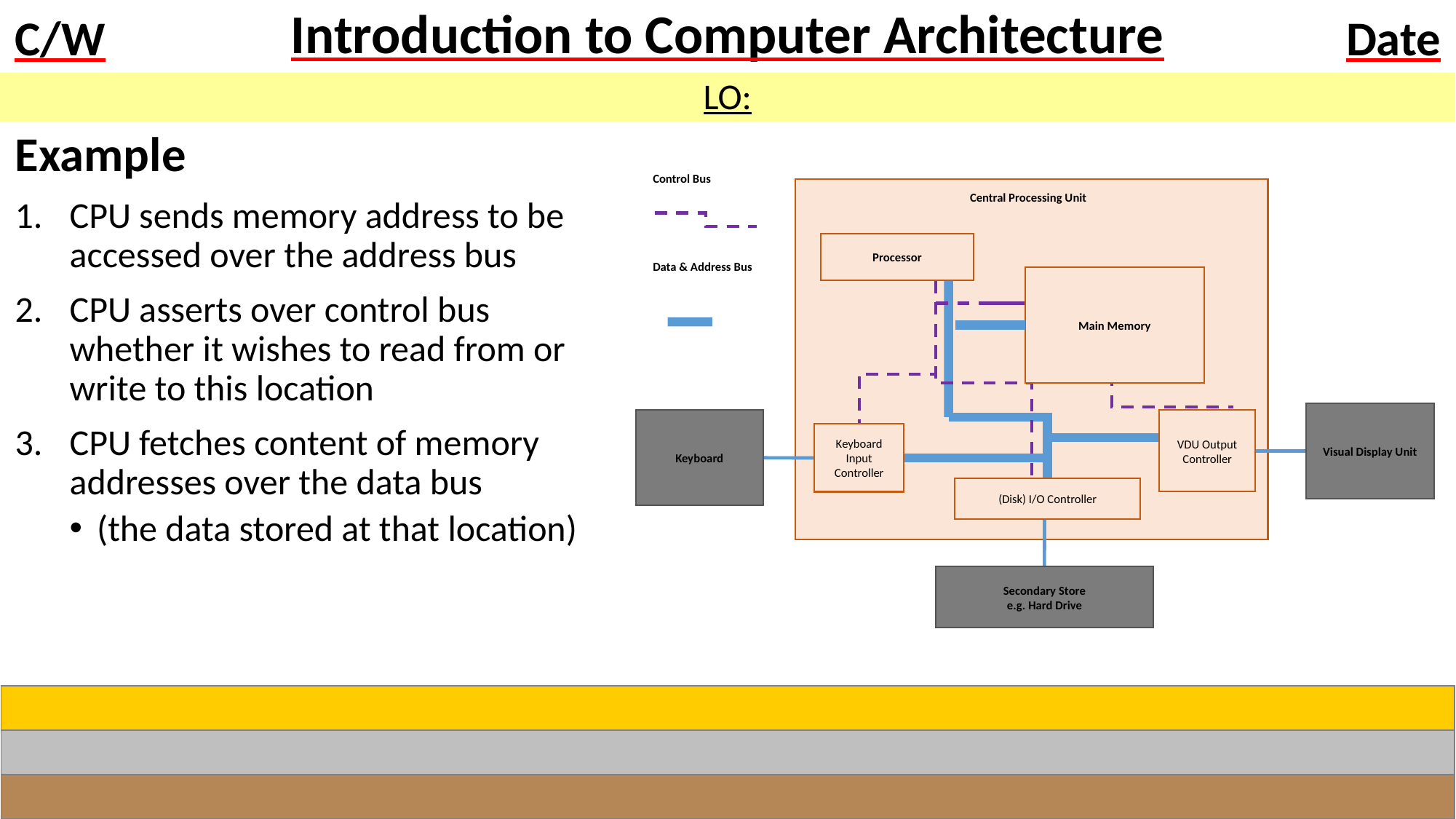

# Introduction to Computer Architecture
LO:
Example
CPU sends memory address to be accessed over the address bus
CPU asserts over control bus whether it wishes to read from or write to this location
CPU fetches content of memory addresses over the data bus
(the data stored at that location)

Control Bus

Central Processing Unit
Processor
Data & Address Bus
Main Memory
Visual Display Unit
Keyboard
VDU Output Controller
Keyboard Input Controller
(Disk) I/O Controller
Secondary Store
e.g. Hard Drive